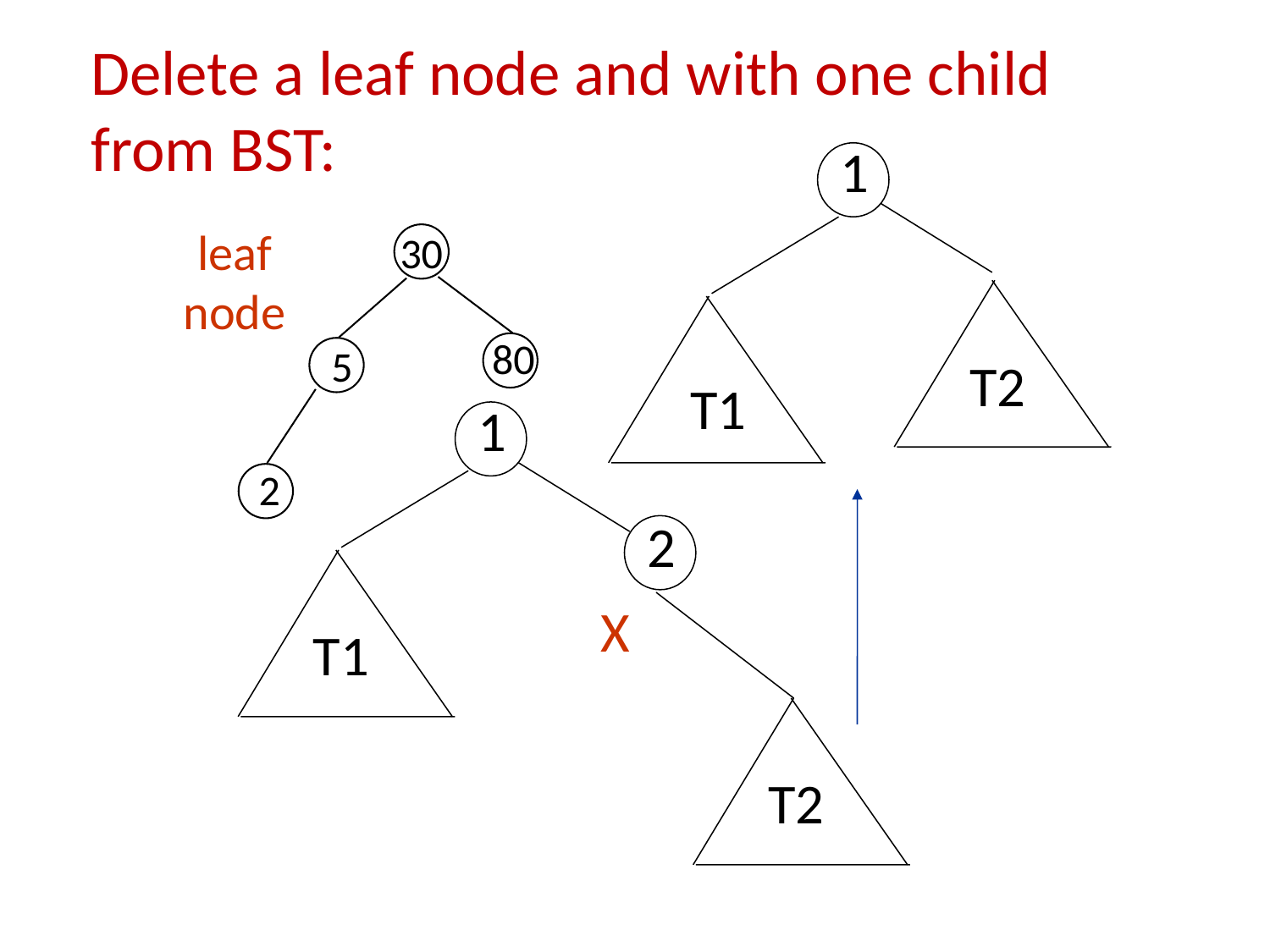

Delete a leaf node and with one child from BST:
1

leaf
node

30

80

5

T2
T1
1

2

2

X

T1

T2